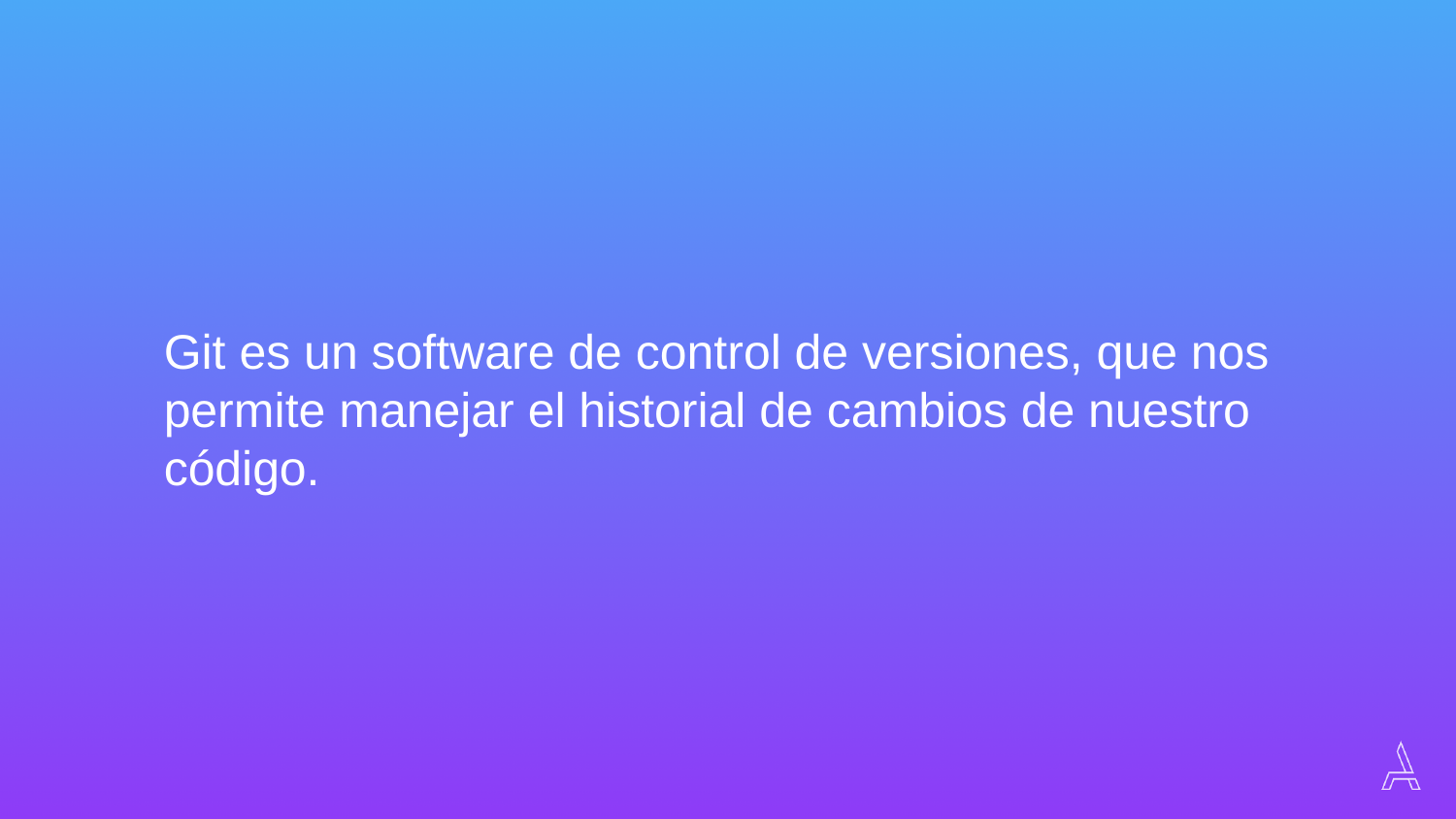

Git es un software de control de versiones, que nos permite manejar el historial de cambios de nuestro código.